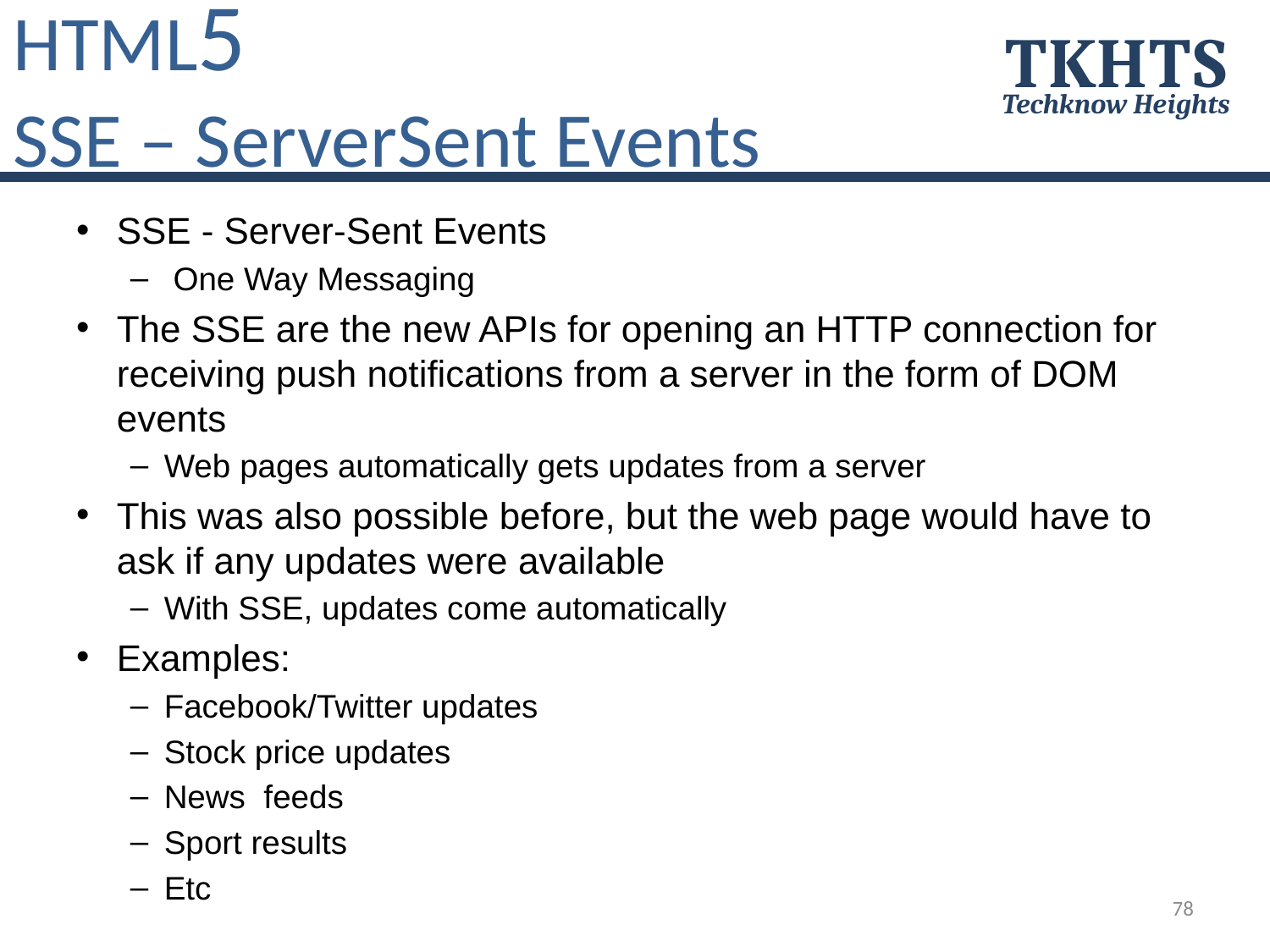

HTML5
SSE – ServerSent Events
TKHTS
Techknow Heights

SSE - Server-Sent Events
 One Way Messaging
The SSE are the new APIs for opening an HTTP connection for receiving push notifications from a server in the form of DOM events
Web pages automatically gets updates from a server
This was also possible before, but the web page would have to ask if any updates were available
With SSE, updates come automatically
Examples:
Facebook/Twitter updates
Stock price updates
News  feeds
Sport results
Etc
78